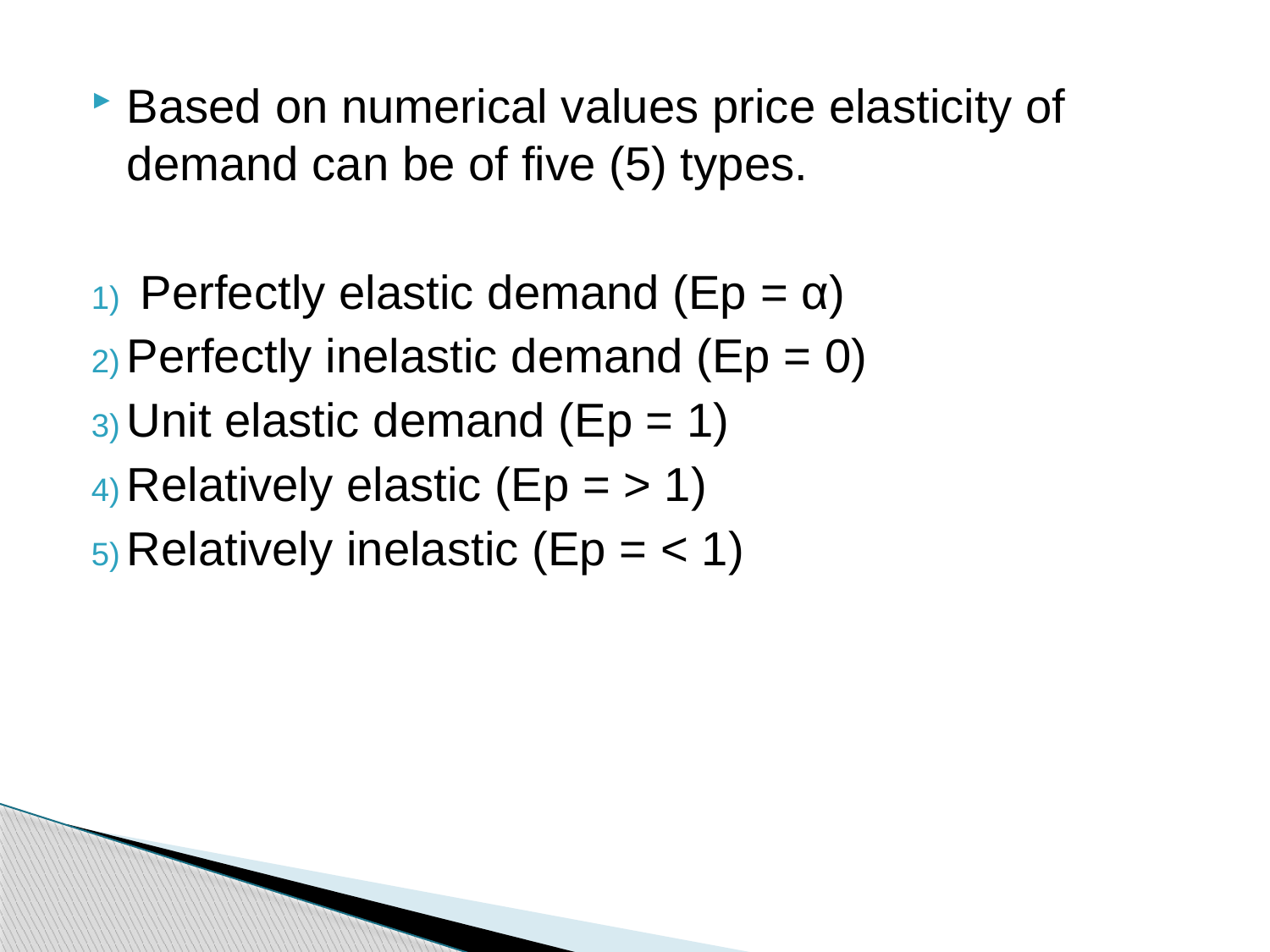

Based on numerical values price elasticity of demand can be of five (5) types.

 Perfectly elastic demand (Ep = α)
Perfectly inelastic demand (Ep = 0)
Unit elastic demand (Ep = 1)
Relatively elastic (Ep = > 1)
Relatively inelastic (Ep = < 1)